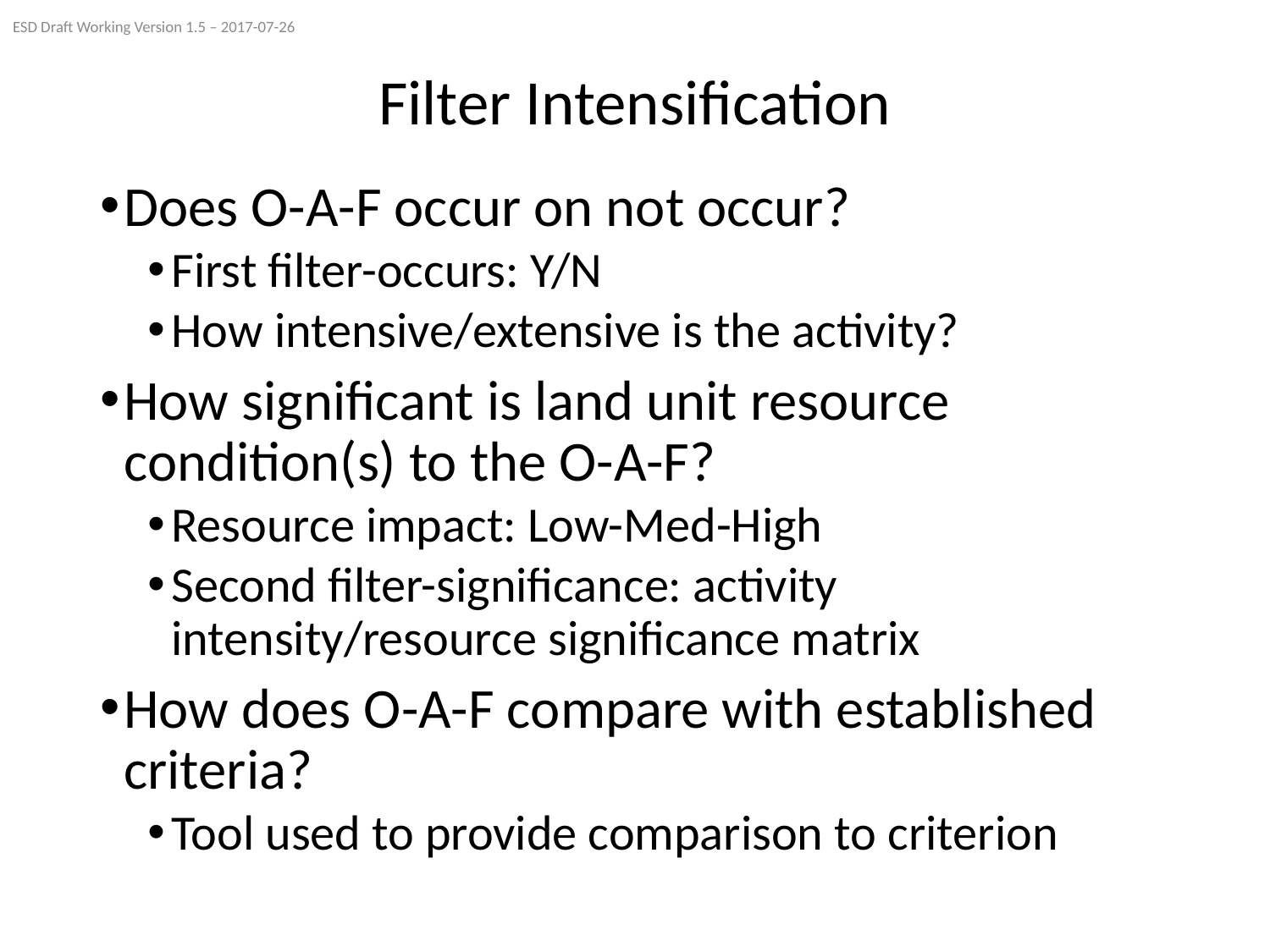

ESD Draft Working Version 1.5 – 2017-07-26
# Filter Intensification
Does O-A-F occur on not occur?
First filter-occurs: Y/N
How intensive/extensive is the activity?
How significant is land unit resource condition(s) to the O-A-F?
Resource impact: Low-Med-High
Second filter-significance: activity intensity/resource significance matrix
How does O-A-F compare with established criteria?
Tool used to provide comparison to criterion